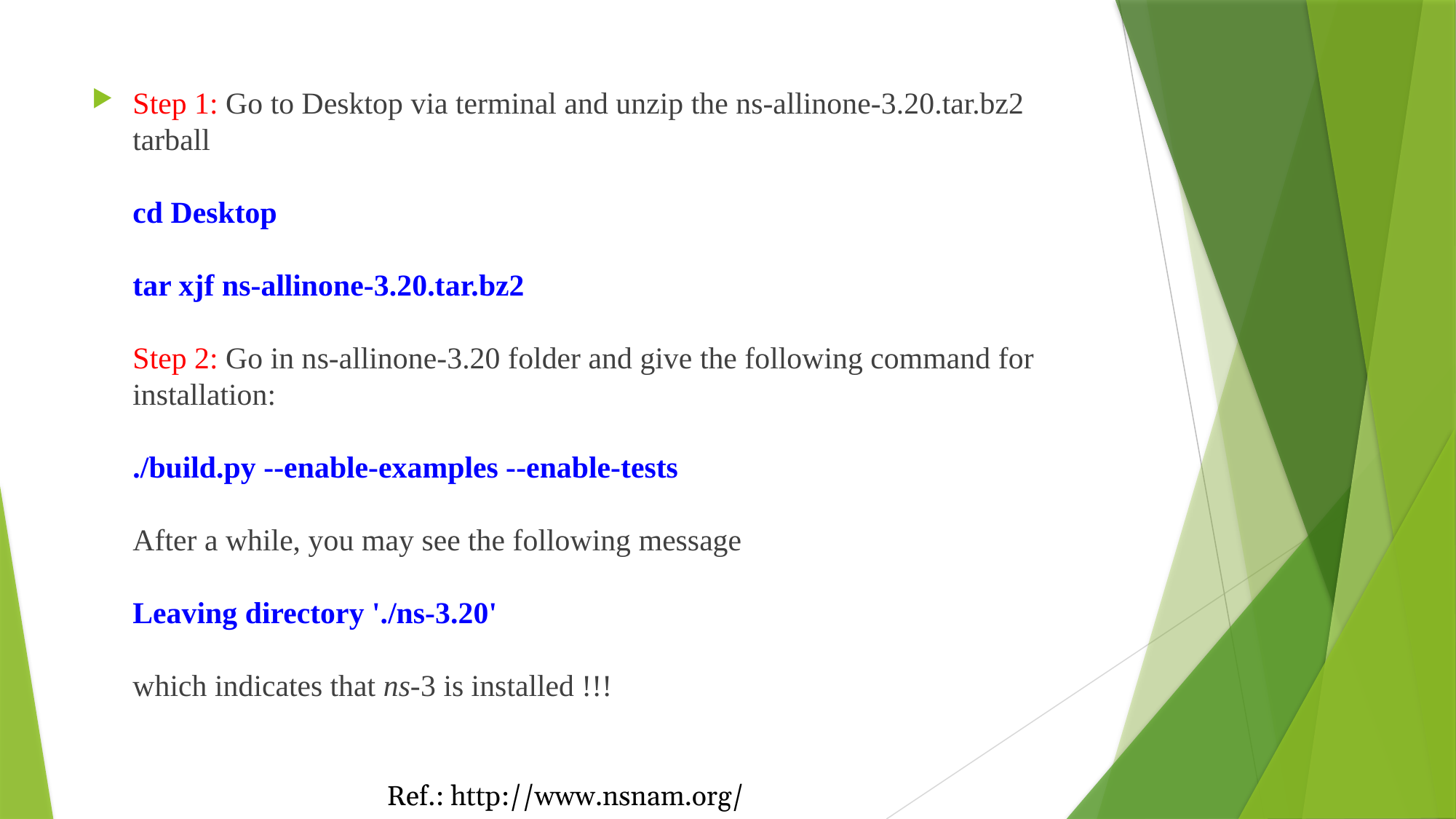

Step 1: Go to Desktop via terminal and unzip the ns-allinone-3.20.tar.bz2 tarball
cd Desktop
tar xjf ns-allinone-3.20.tar.bz2
Step 2: Go in ns-allinone-3.20 folder and give the following command for installation:
./build.py --enable-examples --enable-tests
After a while, you may see the following message
Leaving directory './ns-3.20'
which indicates that ns-3 is installed !!!
Ref.: http://www.nsnam.org/